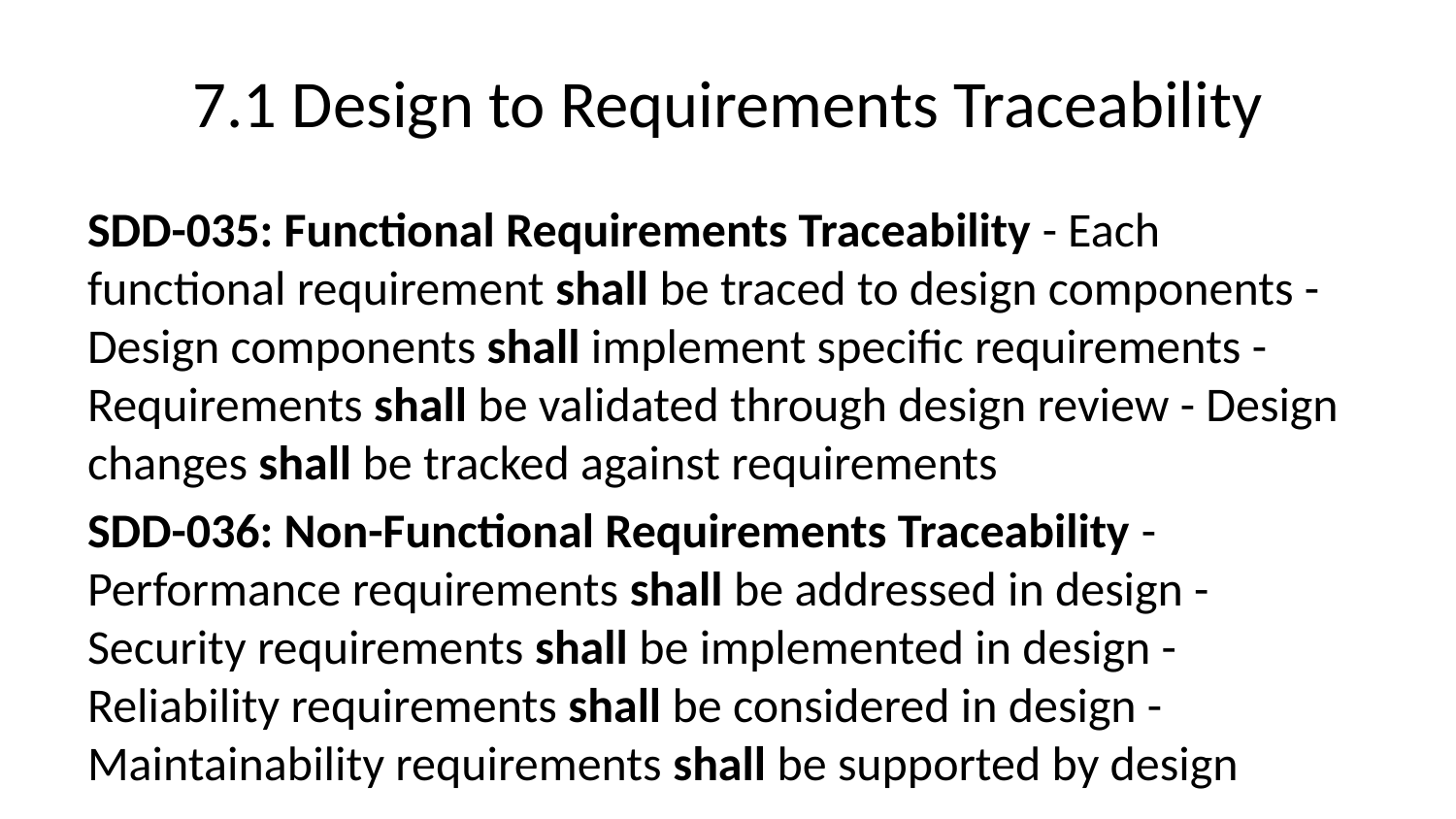

# 7.1 Design to Requirements Traceability
SDD-035: Functional Requirements Traceability - Each functional requirement shall be traced to design components - Design components shall implement specific requirements - Requirements shall be validated through design review - Design changes shall be tracked against requirements
SDD-036: Non-Functional Requirements Traceability - Performance requirements shall be addressed in design - Security requirements shall be implemented in design - Reliability requirements shall be considered in design - Maintainability requirements shall be supported by design